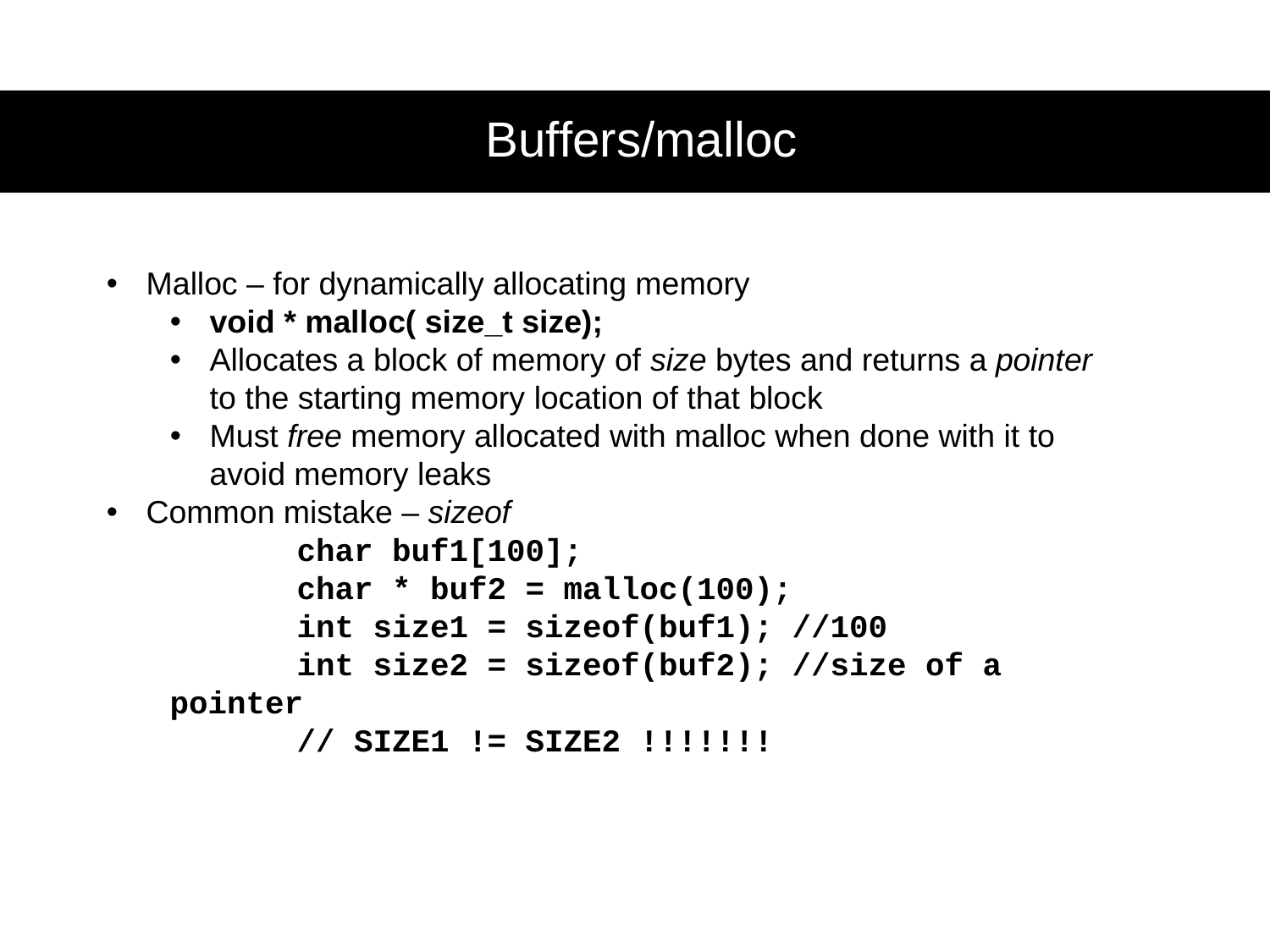

Buffers/malloc

Malloc – for dynamically allocating memory
void * malloc( size_t size);
Allocates a block of memory of size bytes and returns a pointer to the starting memory location of that block
Must free memory allocated with malloc when done with it to avoid memory leaks
Common mistake – sizeof
	char buf1[100];
	char * buf2 = malloc(100);
	int size1 = sizeof(buf1); //100
	int size2 = sizeof(buf2); //size of a pointer
	// SIZE1 != SIZE2 !!!!!!!